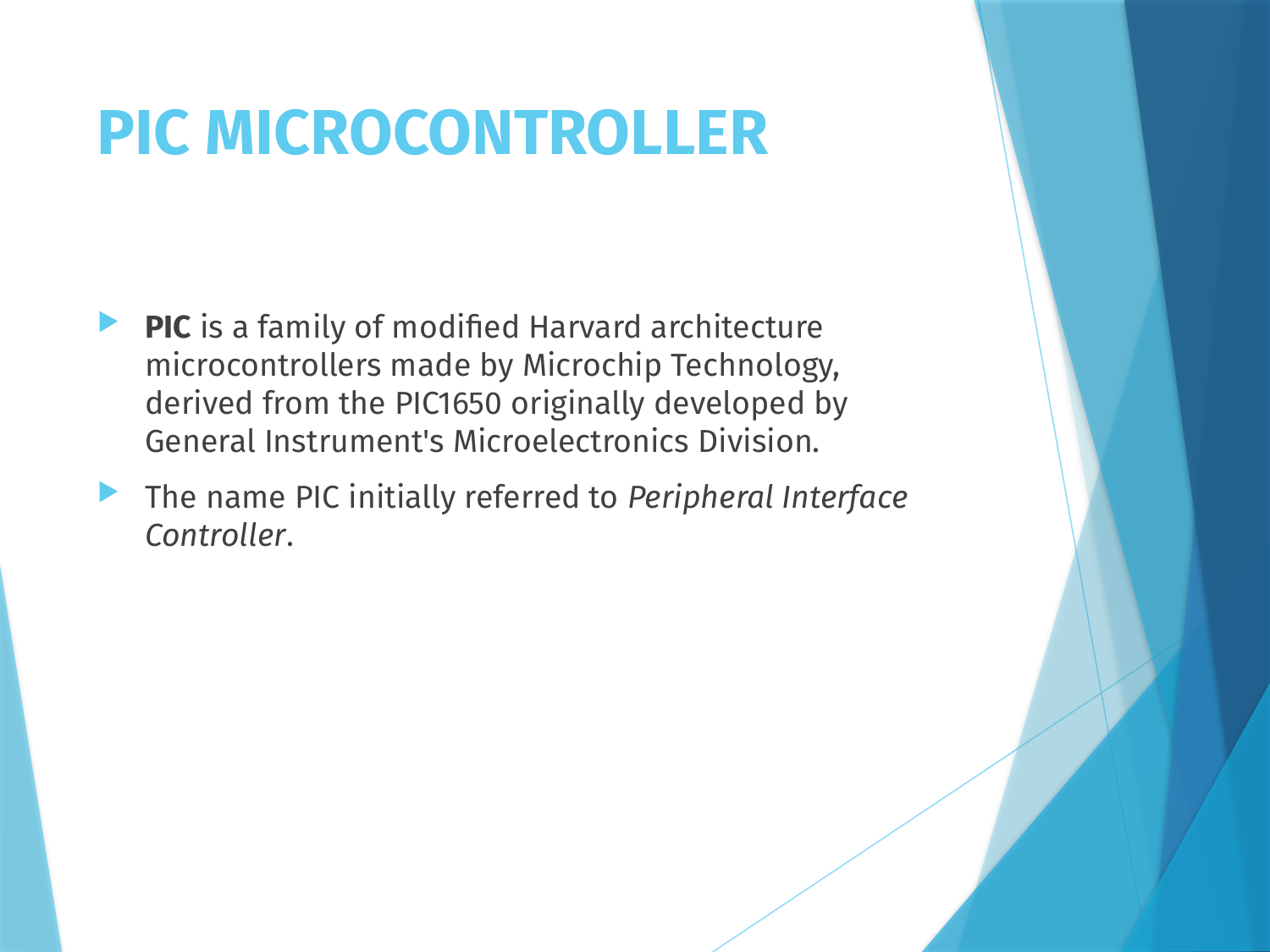

# PIC MICROCONTROLLER
PIC is a family of modified Harvard architecture microcontrollers made by Microchip Technology, derived from the PIC1650 originally developed by General Instrument's Microelectronics Division.
The name PIC initially referred to Peripheral Interface Controller.